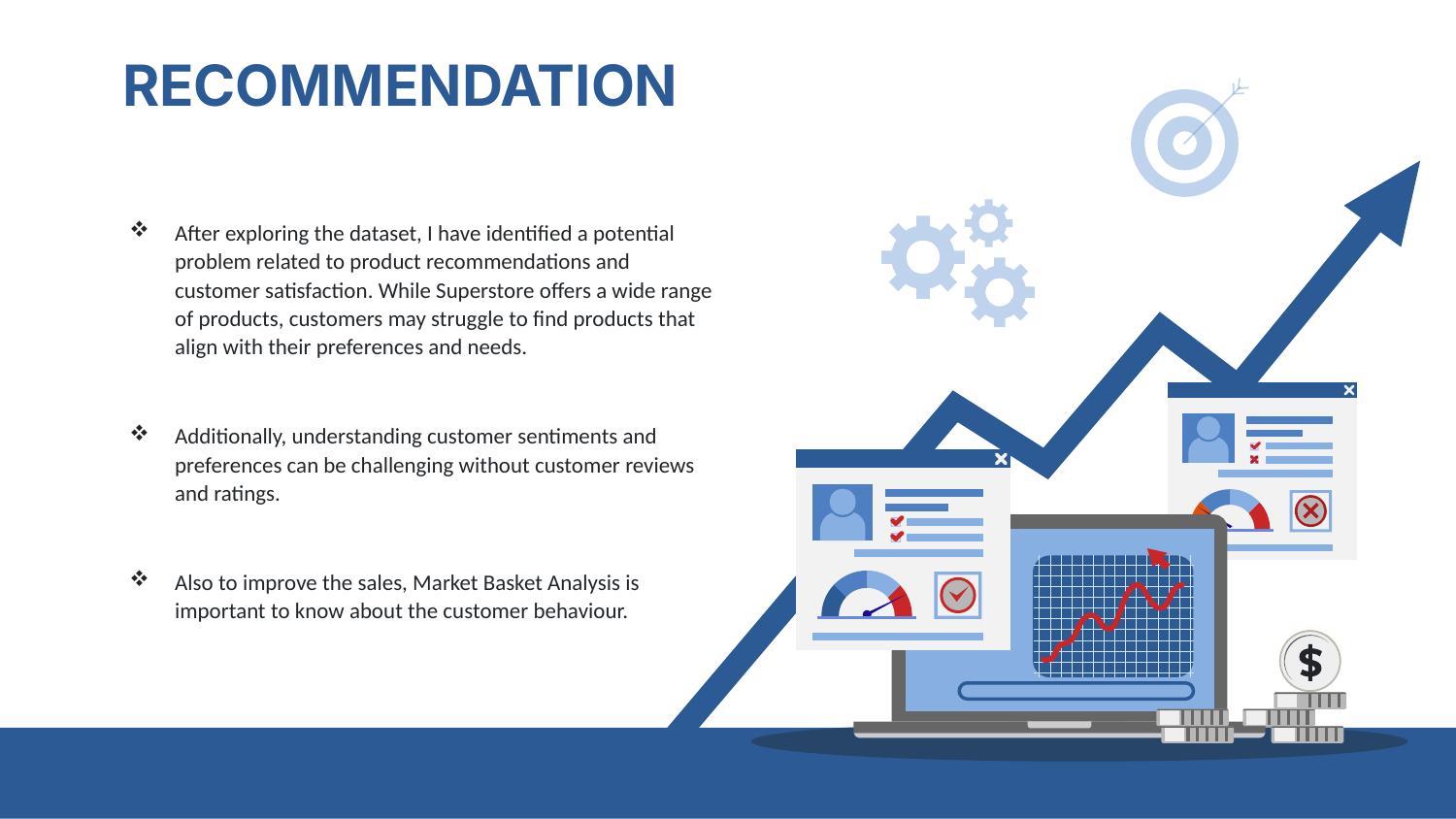

# RECOMMENDATION

After exploring the dataset, I have identified a potential problem related to product recommendations and customer satisfaction. While Superstore offers a wide range of products, customers may struggle to find products that align with their preferences and needs.

Additionally, understanding customer sentiments and preferences can be challenging without customer reviews and ratings.

Also to improve the sales, Market Basket Analysis is important to know about the customer behaviour.